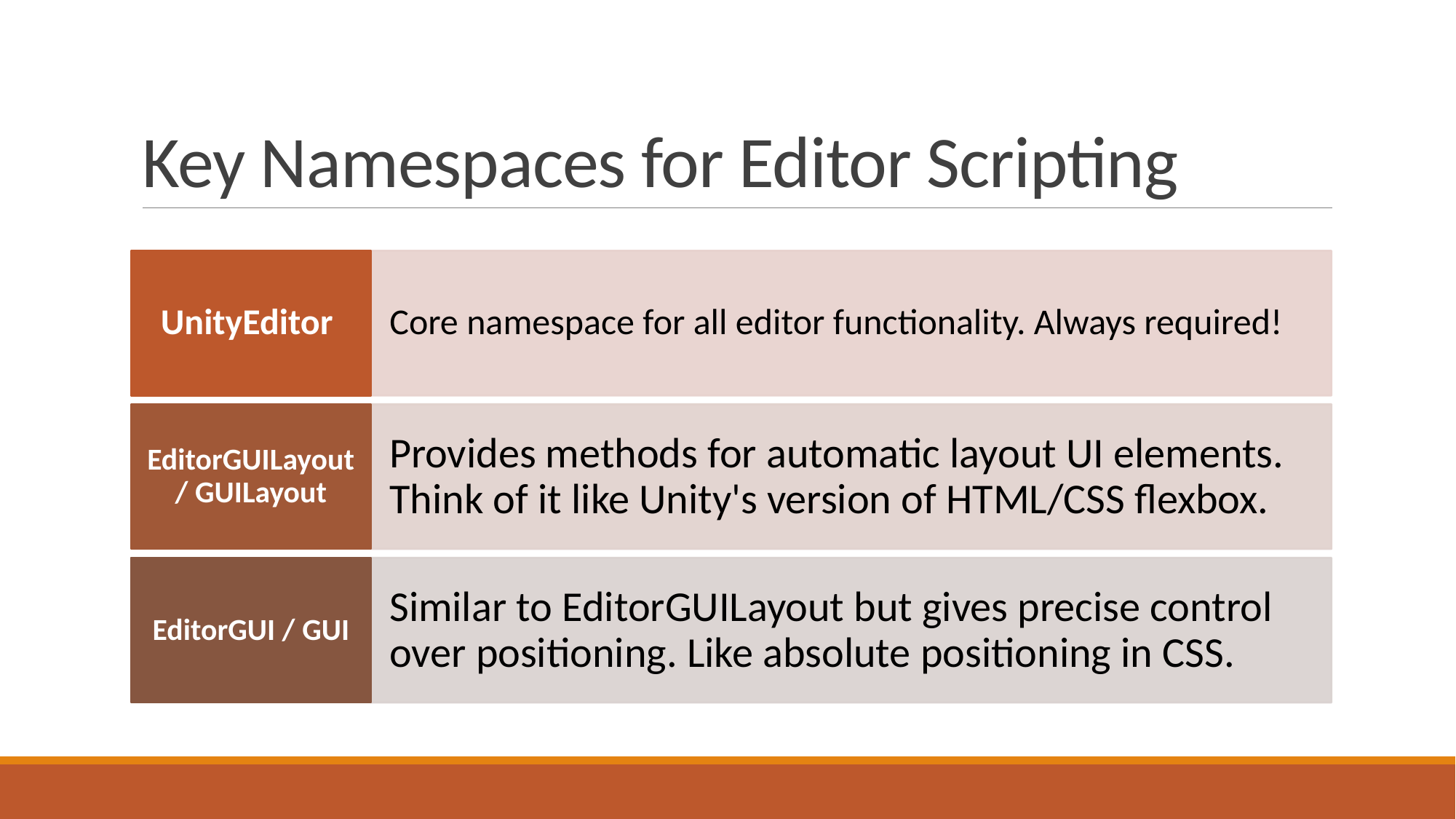

# Key Namespaces for Editor Scripting
Core namespace for all editor functionality. Always required!
UnityEditor
Provides methods for automatic layout UI elements. Think of it like Unity's version of HTML/CSS flexbox.
EditorGUILayout / GUILayout
Similar to EditorGUILayout but gives precise control over positioning. Like absolute positioning in CSS.
EditorGUI / GUI